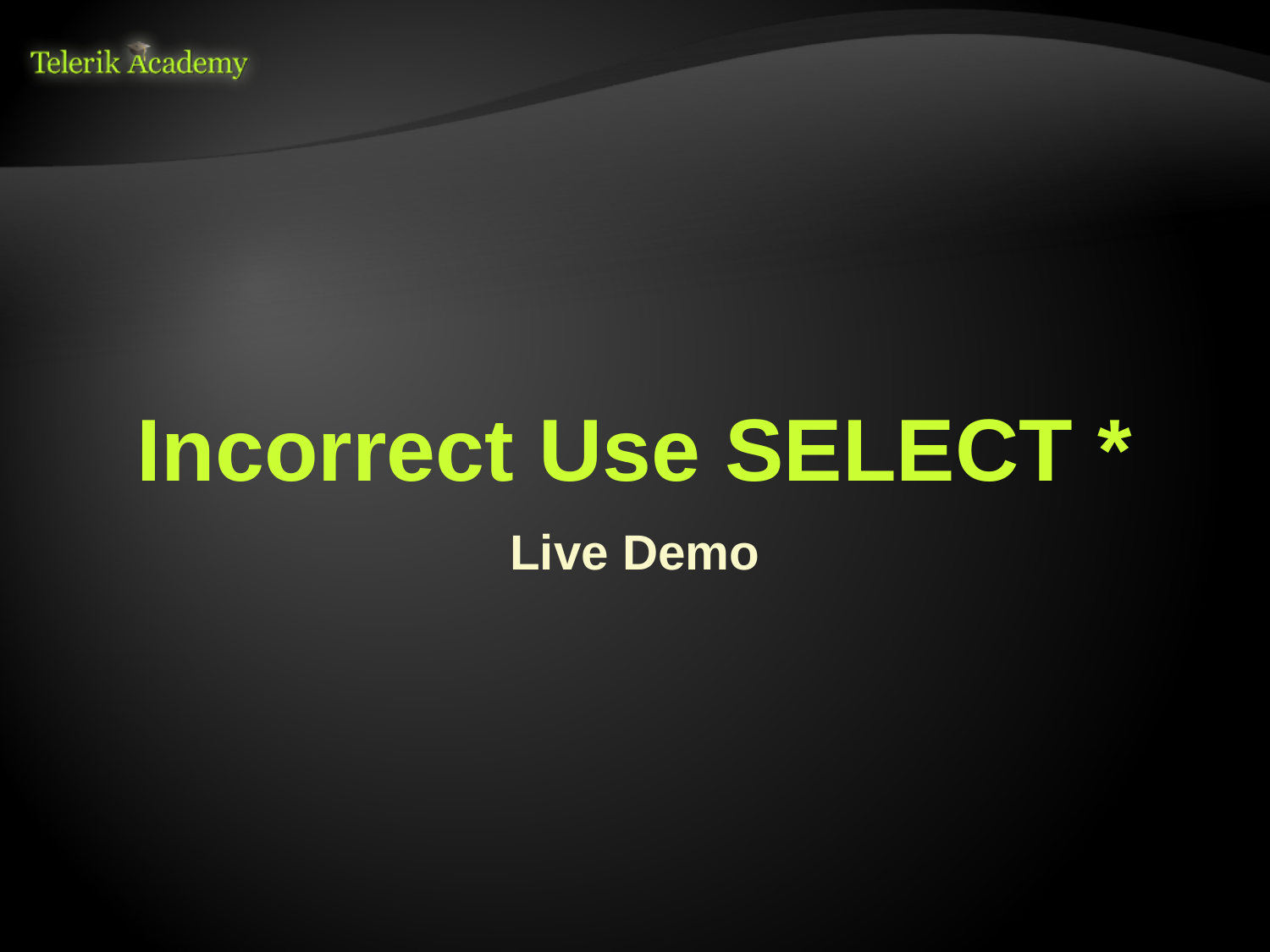

# Incorrect Use SELECT *
Live Demo